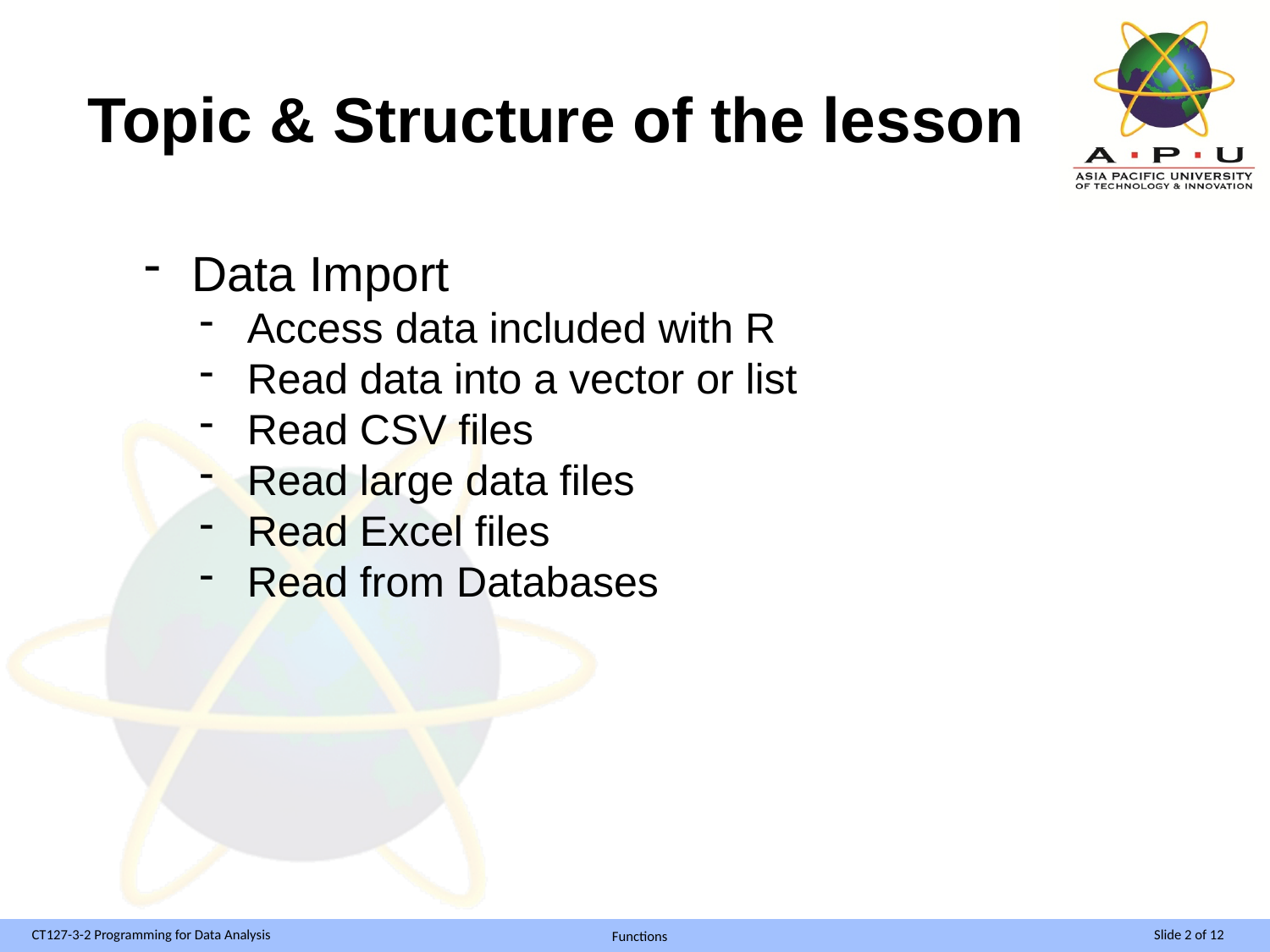

# Topic & Structure of the lesson

Data Import
Access data included with R
Read data into a vector or list
Read CSV files
Read large data files
Read Excel files
Read from Databases